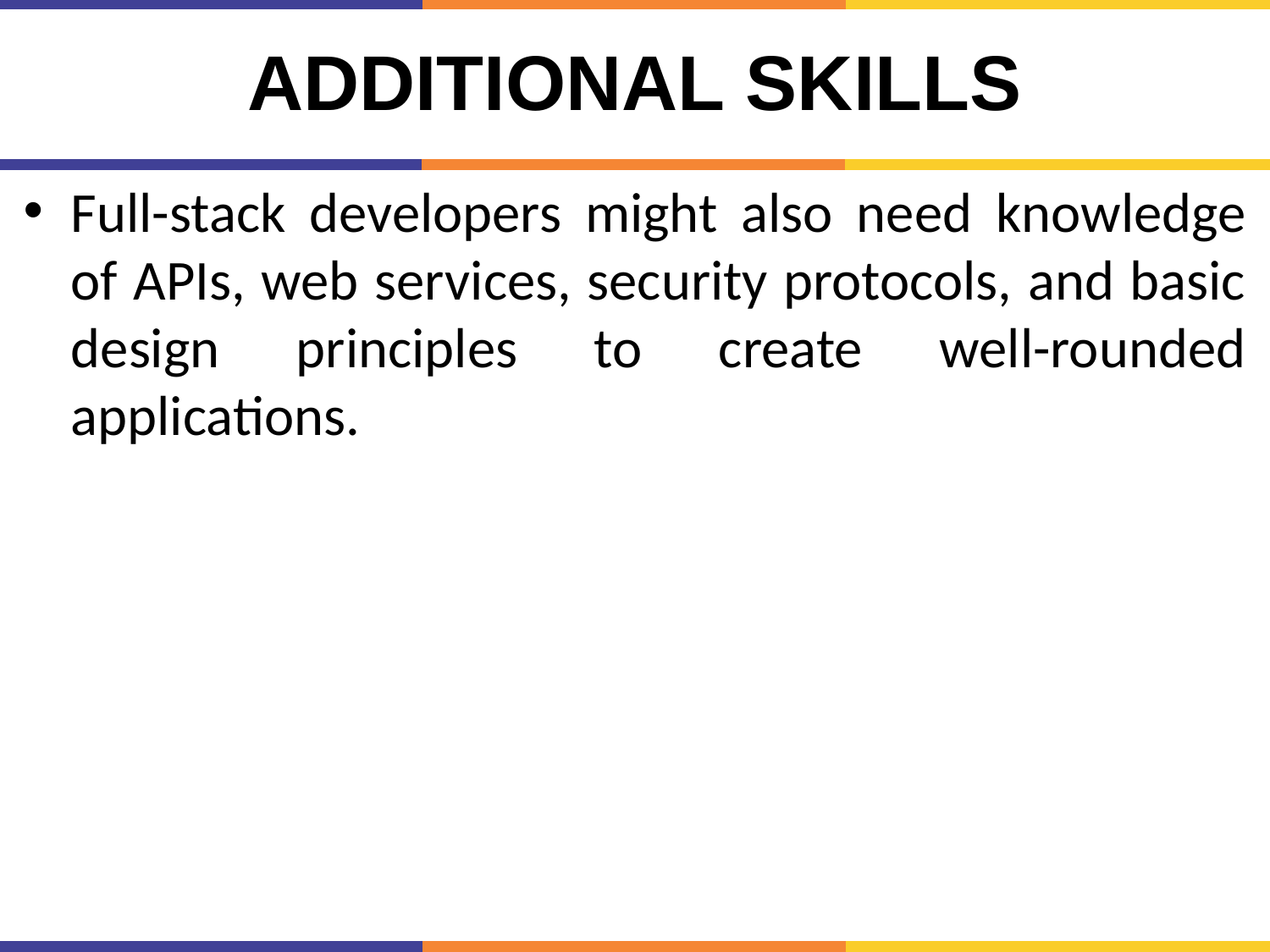

# Additional skills
Full-stack developers might also need knowledge of APIs, web services, security protocols, and basic design principles to create well-rounded applications.